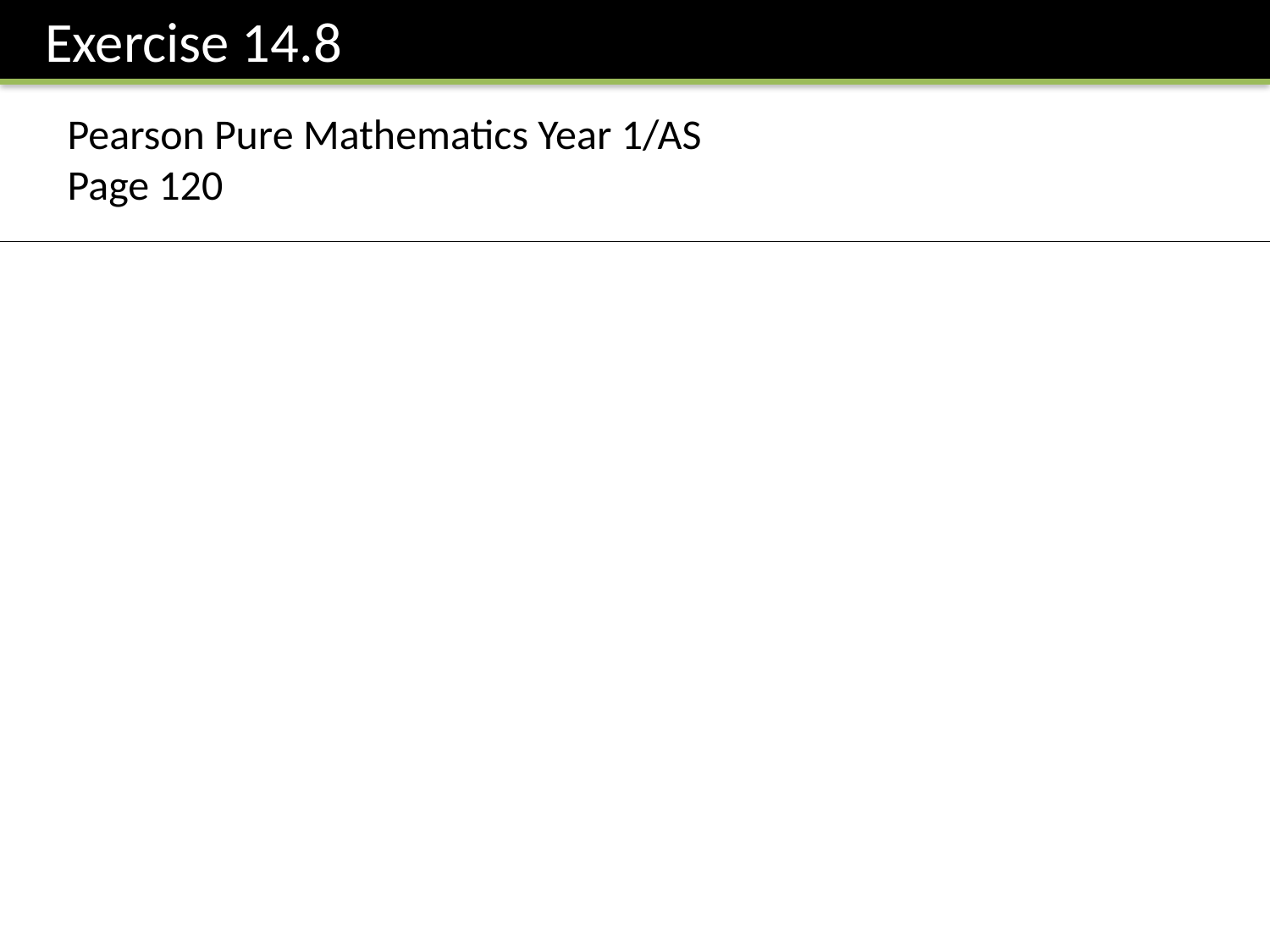

Exercise 14.8
Pearson Pure Mathematics Year 1/AS
Page 120